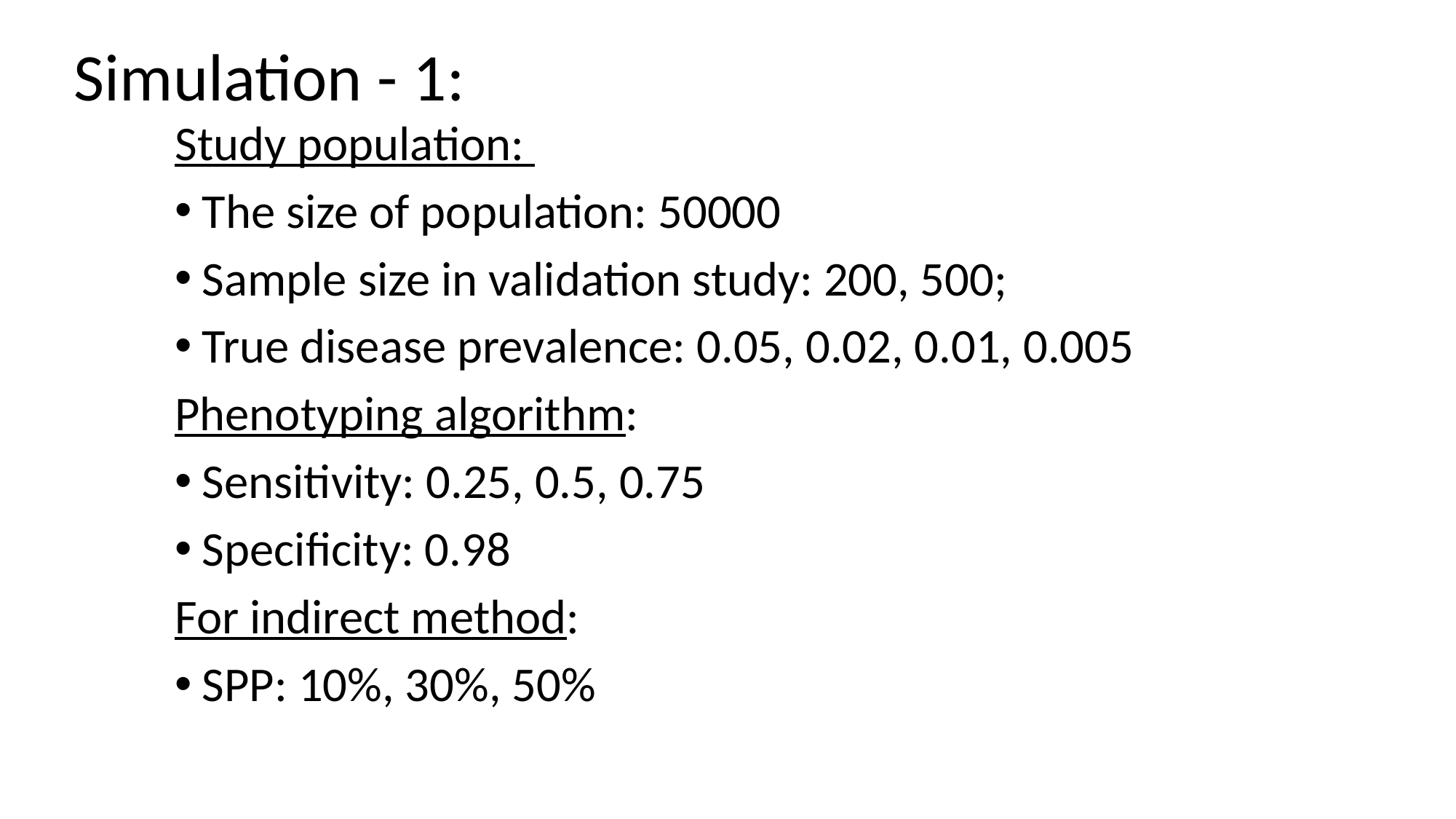

# Simulation - 1:
Study population:
The size of population: 50000
Sample size in validation study: 200, 500;
True disease prevalence: 0.05, 0.02, 0.01, 0.005
Phenotyping algorithm:
Sensitivity: 0.25, 0.5, 0.75
Specificity: 0.98
For indirect method:
SPP: 10%, 30%, 50%